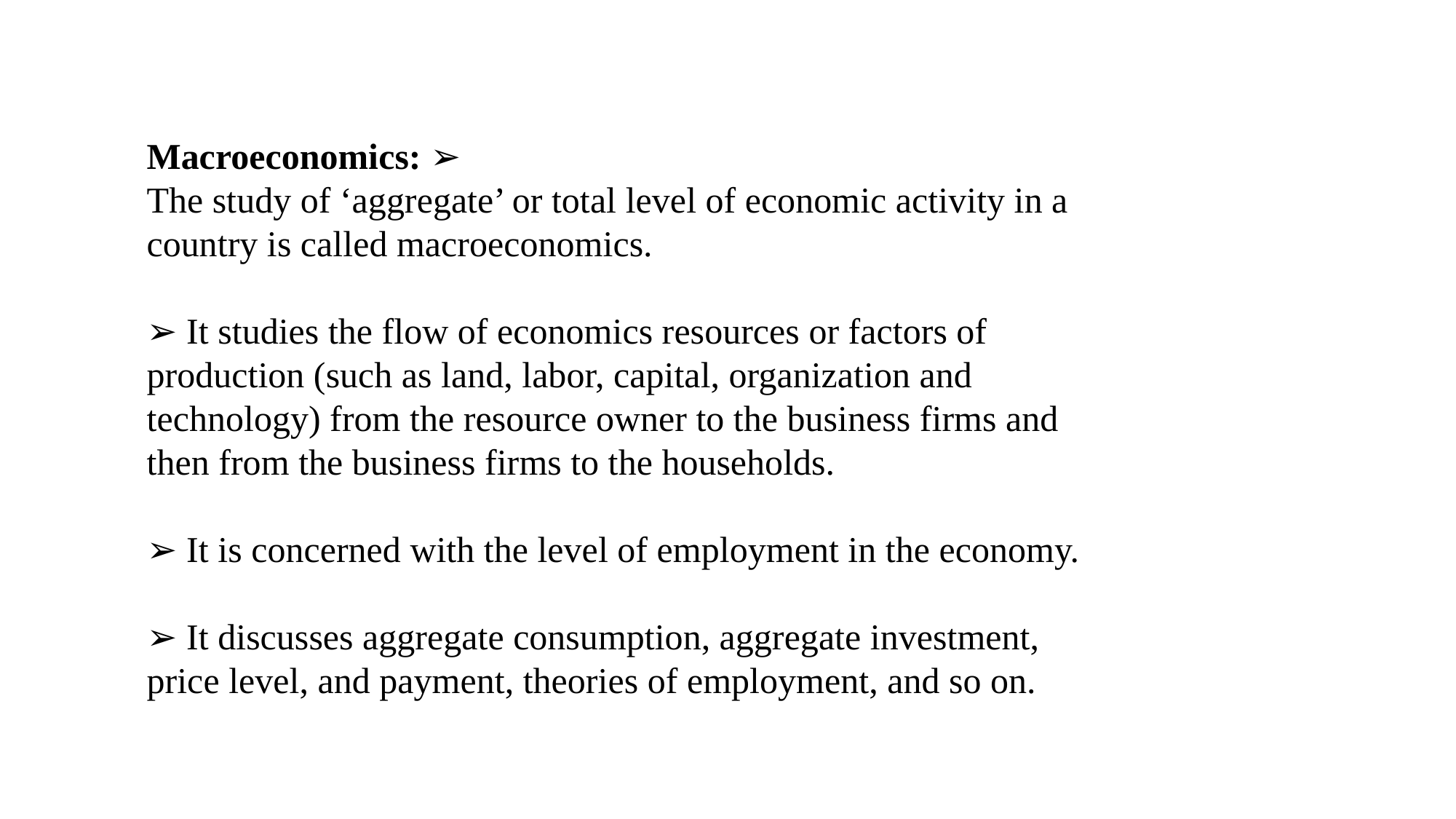

Macroeconomics: ➢
The study of ‘aggregate’ or total level of economic activity in a country is called macroeconomics.

➢ It studies the flow of economics resources or factors of production (such as land, labor, capital, organization and technology) from the resource owner to the business firms and then from the business firms to the households.

➢ It is concerned with the level of employment in the economy.

➢ It discusses aggregate consumption, aggregate investment, price level, and payment, theories of employment, and so on.